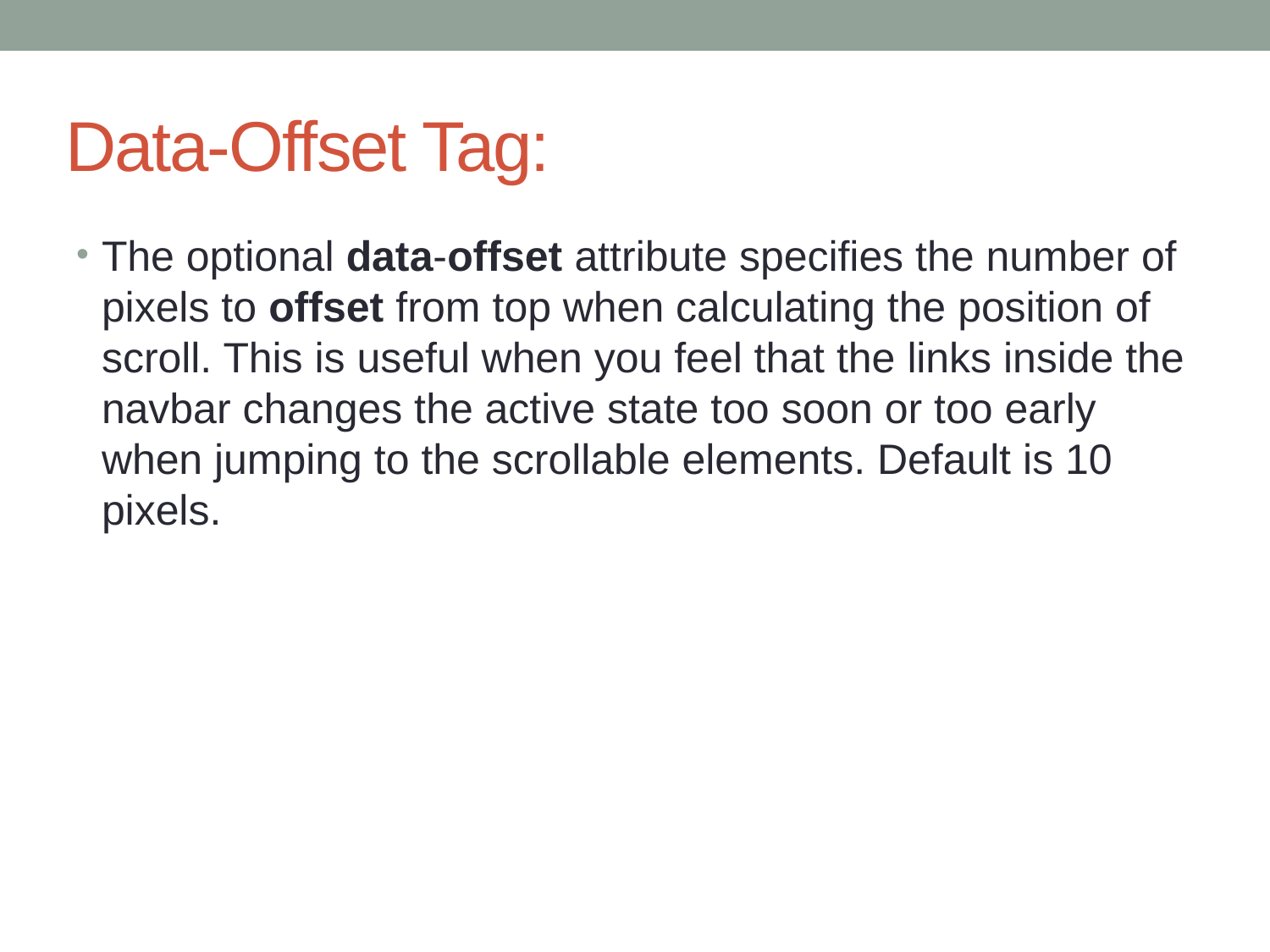

# Data-Offset Tag:
The optional data-offset attribute specifies the number of pixels to offset from top when calculating the position of scroll. This is useful when you feel that the links inside the navbar changes the active state too soon or too early when jumping to the scrollable elements. Default is 10 pixels.